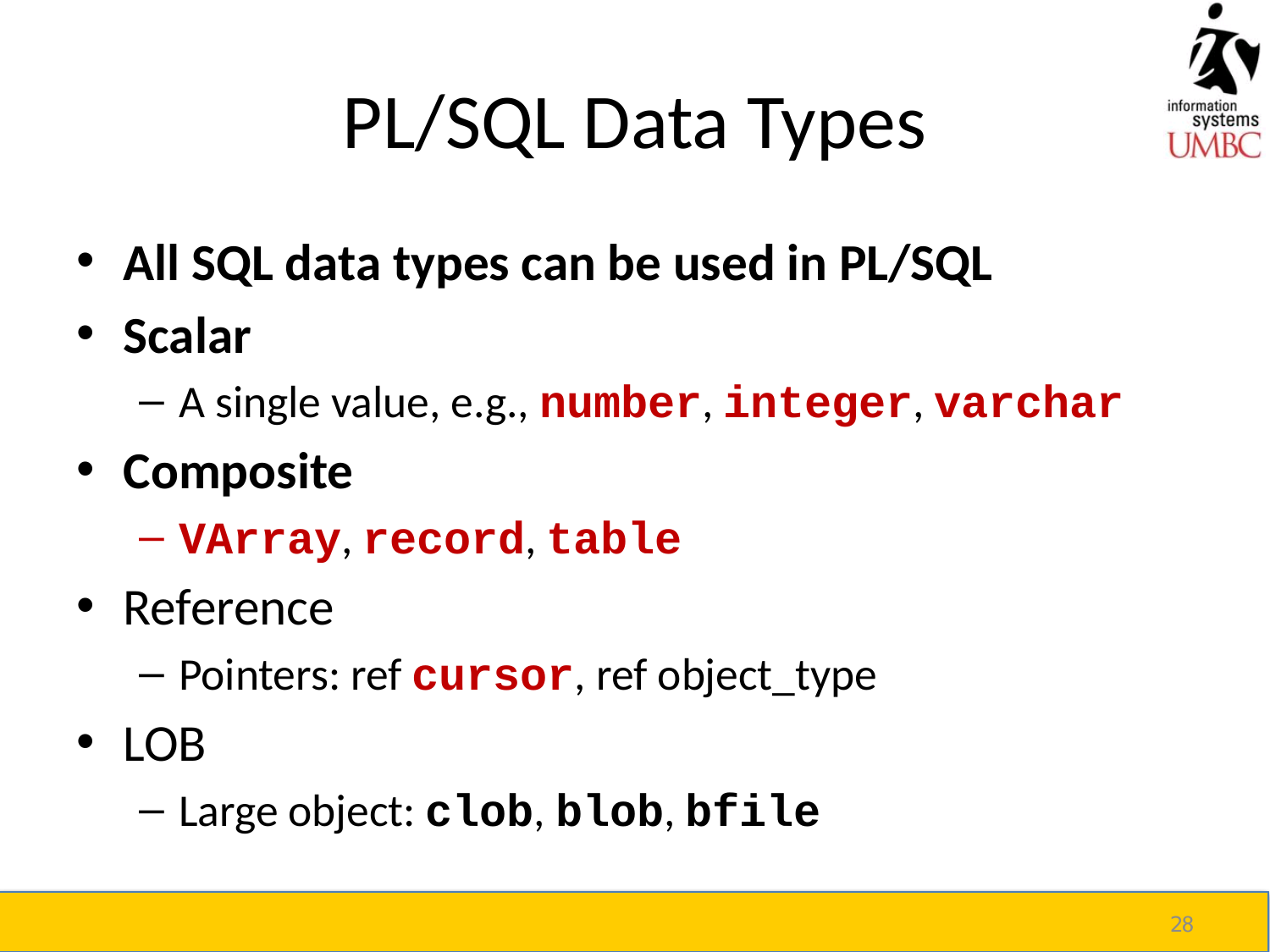

# PL/SQL Data Types
All SQL data types can be used in PL/SQL
Scalar
A single value, e.g., number, integer, varchar
Composite
VArray, record, table
Reference
Pointers: ref cursor, ref object_type
LOB
Large object: clob, blob, bfile
28